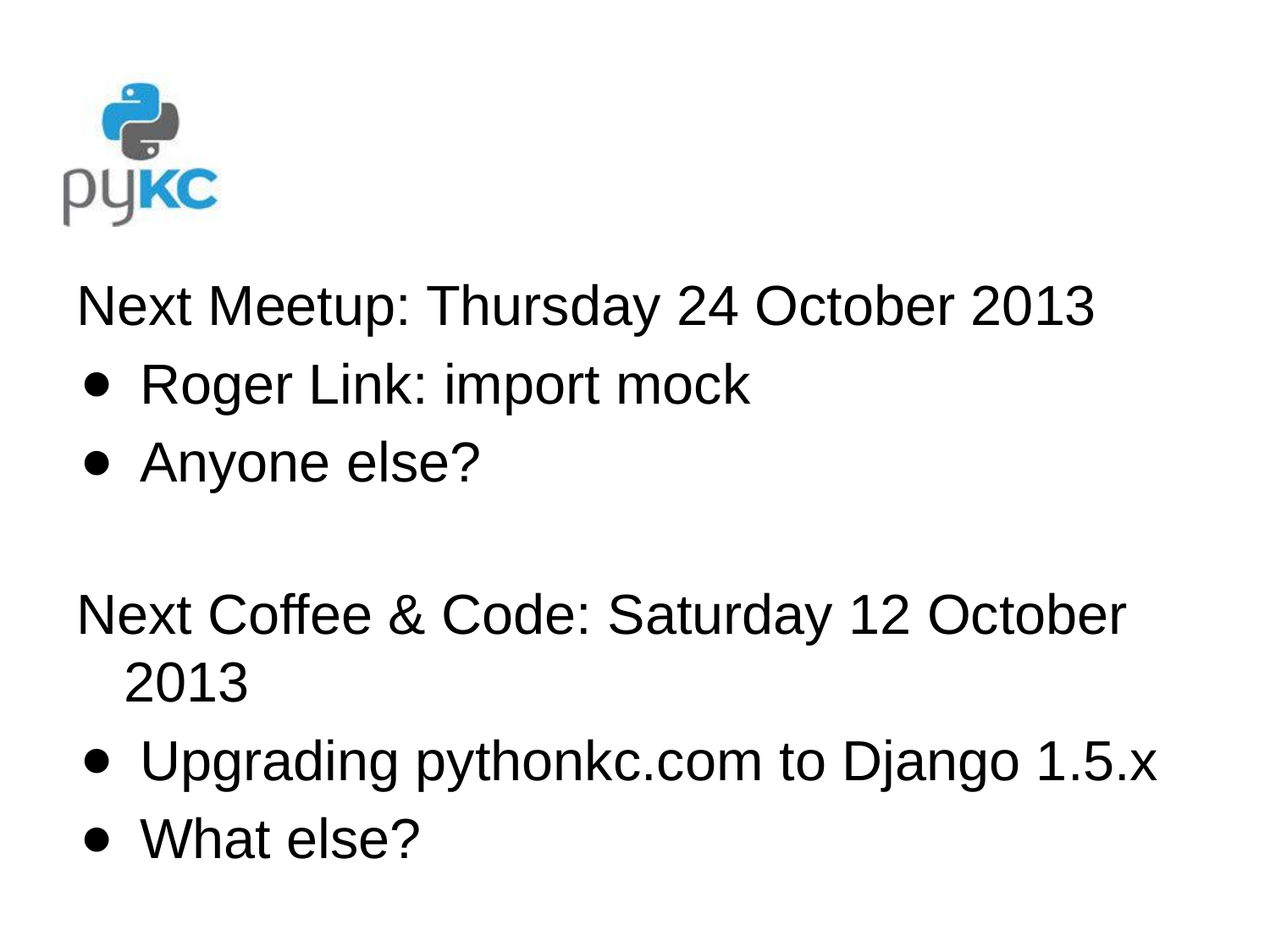

Next Meetup: Thursday 24 October 2013
Roger Link: import mock
Anyone else?

Next Coffee & Code: Saturday 12 October 2013
Upgrading pythonkc.com to Django 1.5.x
What else?